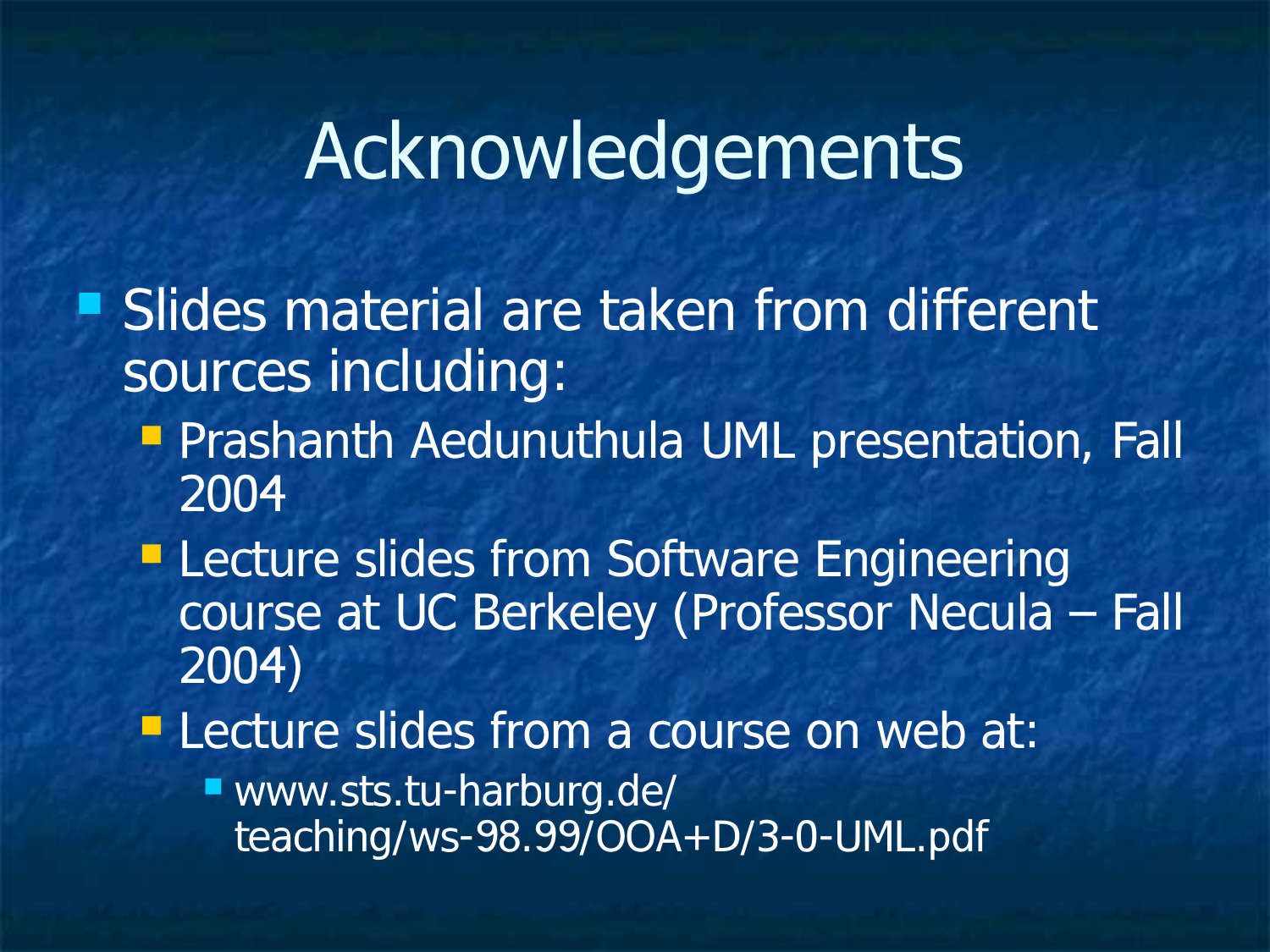

Acknowledgements
Slides material are taken from different sources including:
Prashanth Aedunuthula UML presentation, Fall 2004
Lecture slides from Software Engineering course at UC Berkeley (Professor Necula – Fall 2004)
Lecture slides from a course on web at:
www.sts.tu-harburg.de/ teaching/ws-98.99/OOA+D/3-0-UML.pdf